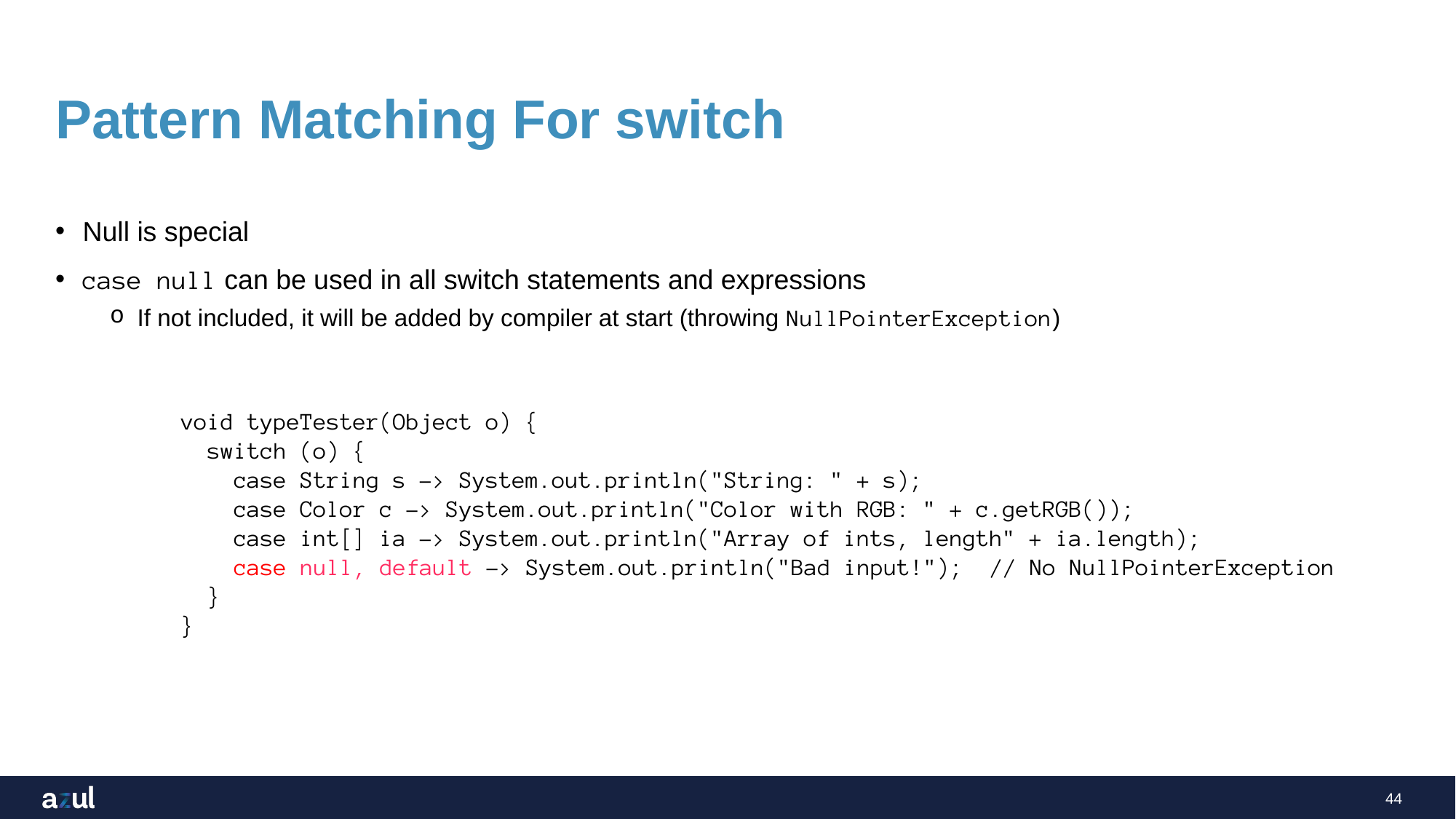

# Pattern Matching For switch
Null is special
case null can be used in all switch statements and expressions
If not included, it will be added by compiler at start (throwing NullPointerException)
void typeTester(Object o) {
  switch (o) {
    case String s -> System.out.println("String: " + s);
    case Color c -> System.out.println("Color with RGB: " + c.getRGB());
    case int[] ia -> System.out.println("Array of ints, length" + ia.length);
    case null, default -> System.out.println("Bad input!");  // No NullPointerException
  }
}